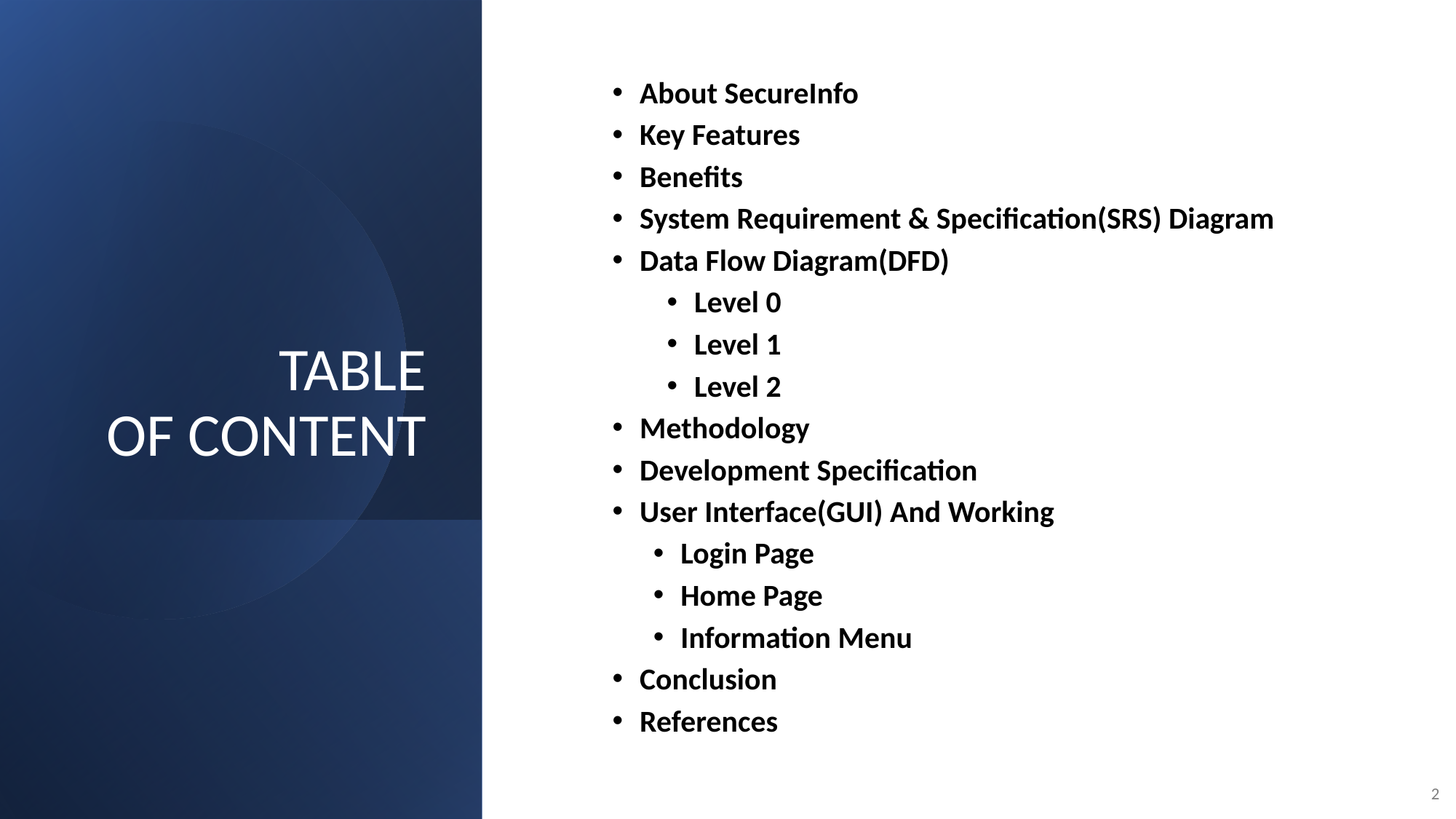

About SecureInfo
Key Features
Benefits
System Requirement & Specification(SRS) Diagram
Data Flow Diagram(DFD)
Level 0
Level 1
Level 2
Methodology
Development Specification
User Interface(GUI) And Working
Login Page
Home Page
Information Menu
Conclusion
References
              TABLE OF CONTENT​

2